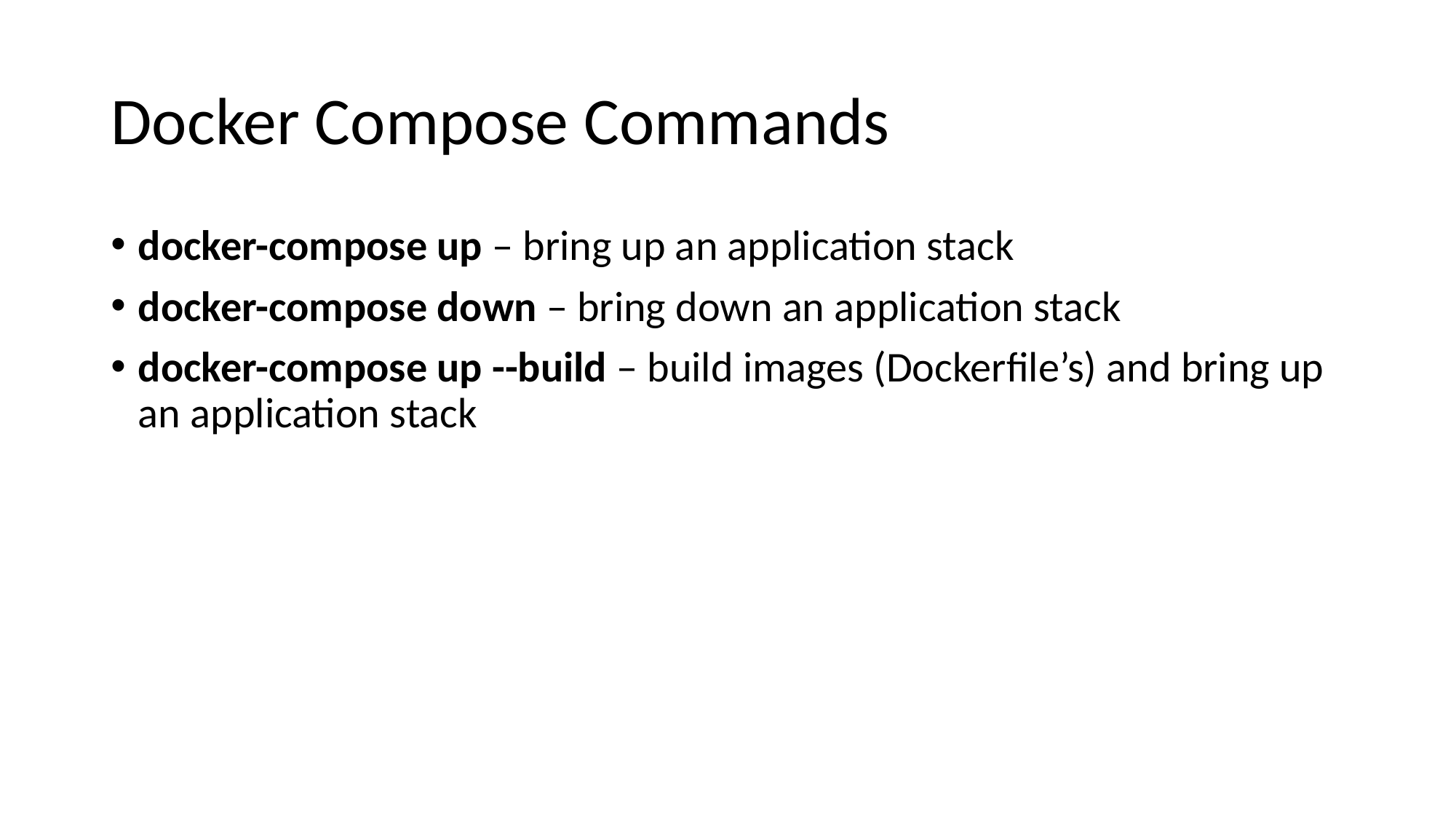

# Docker Compose Commands
docker-compose up – bring up an application stack
docker-compose down – bring down an application stack
docker-compose up --build – build images (Dockerfile’s) and bring up an application stack